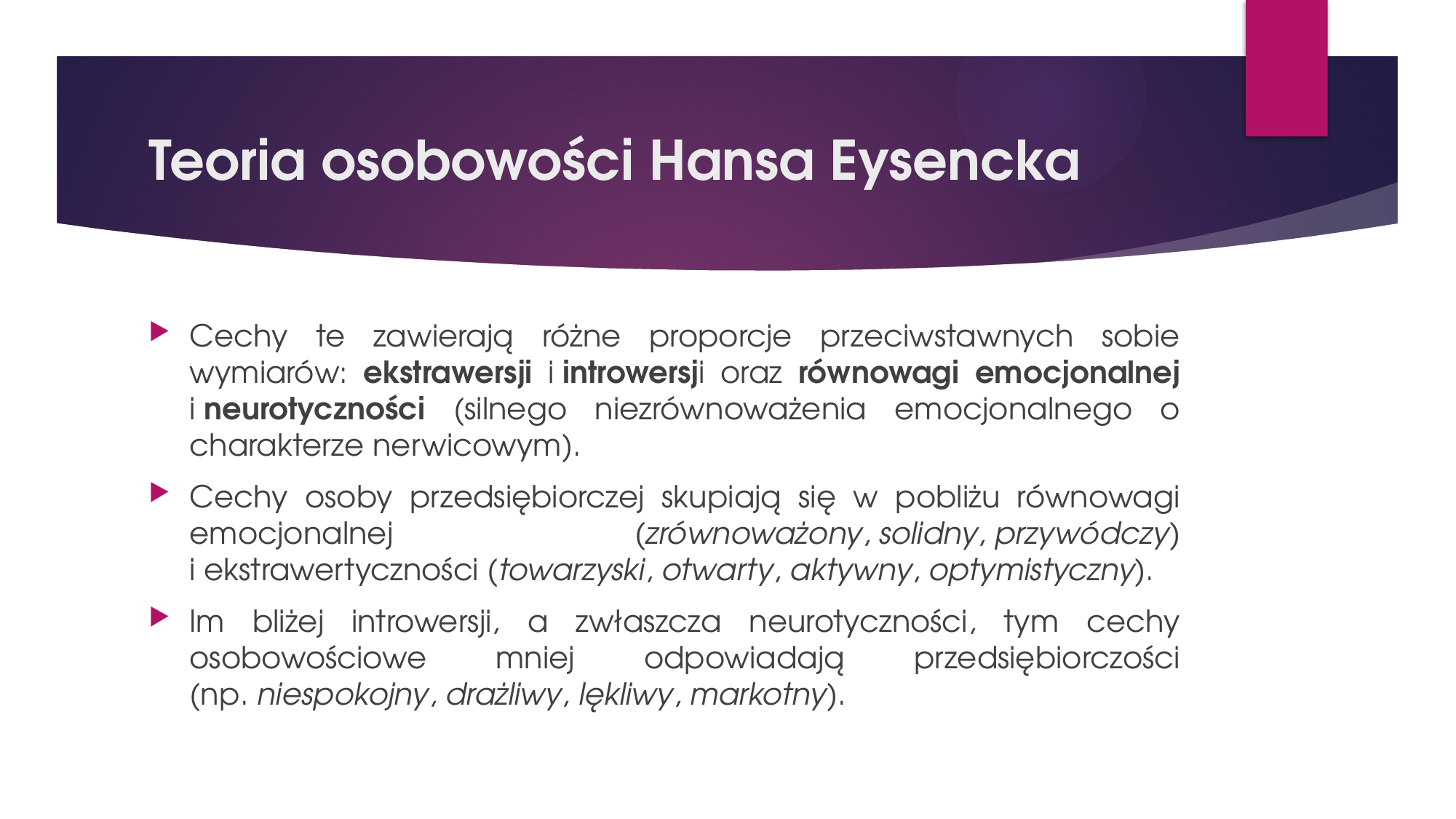

# Teoria osobowości Hansa Eysencka
Cechy te zawierają różne proporcje przeciwstawnych sobie wymiarów: ekstrawersji i introwersji oraz równowagi emocjonalnej i neurotyczności (silnego niezrównoważenia emocjonalnego o charakterze nerwicowym).
Cechy osoby przedsiębiorczej skupiają się w pobliżu równowagi emocjonalnej (zrównoważony, solidny, przywódczy) i ekstrawertyczności (towarzyski, otwarty, aktywny, optymistyczny).
Im bliżej introwersji, a zwłaszcza neurotyczności, tym cechy osobowościowe mniej odpowiadają przedsiębiorczości (np. niespokojny, drażliwy, lękliwy, markotny).